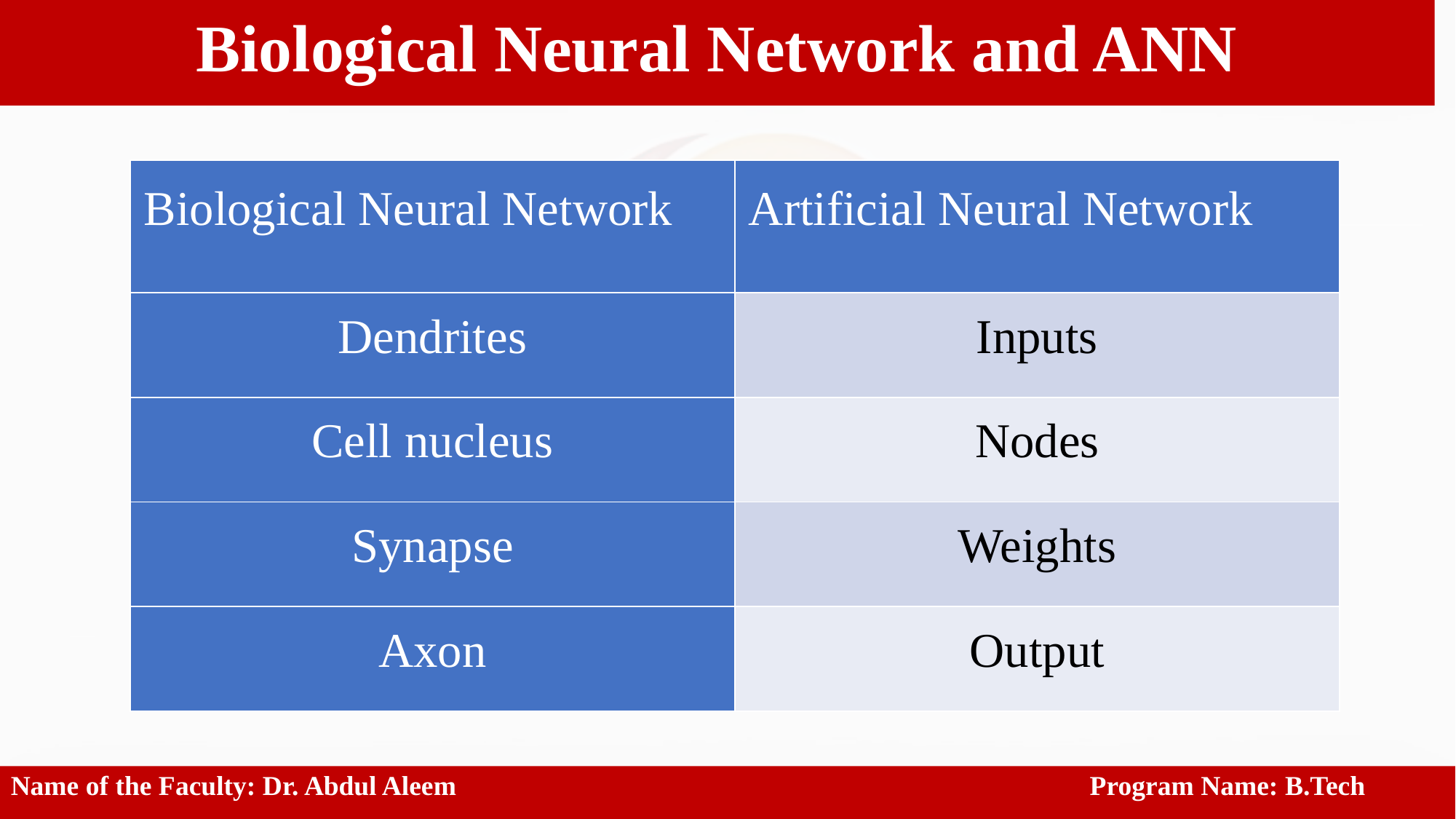

Biological Neural Network and ANN

| Biological Neural Network | Artificial Neural Network |
| --- | --- |
| Dendrites | Inputs |
| Cell nucleus | Nodes |
| Synapse | Weights |
| Axon | Output |
Name of the Faculty: Dr. Abdul Aleem					              Program Name: B.Tech